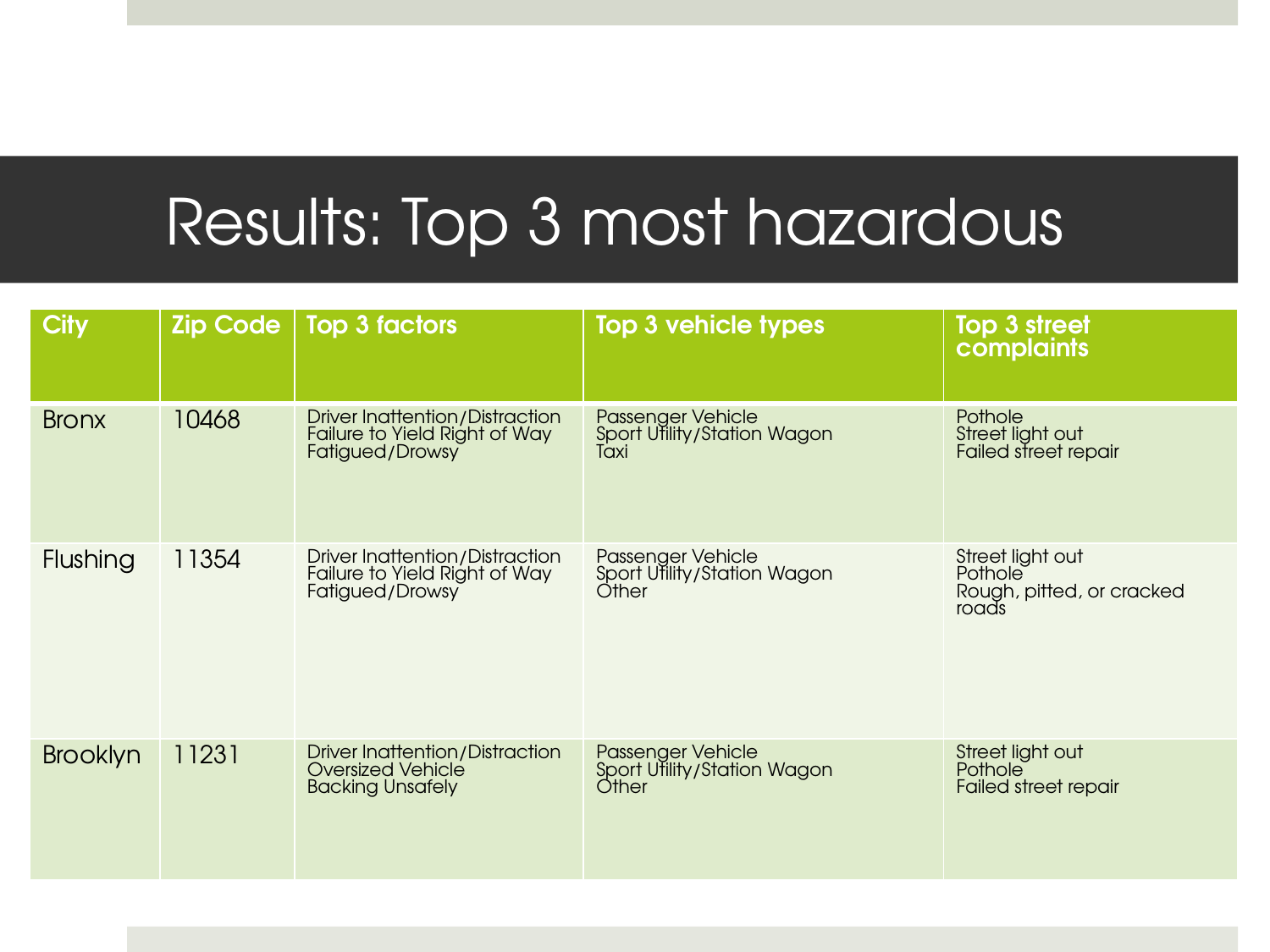

# Results: Top 3 most hazardous
| City | Zip Code | Top 3 factors | Top 3 vehicle types | Top 3 street complaints |
| --- | --- | --- | --- | --- |
| Bronx | 10468 | Driver Inattention/Distraction Failure to Yield Right of Way Fatigued/Drowsy | Passenger Vehicle Sport Utility/Station Wagon Taxi | Pothole Street light out Failed street repair |
| Flushing | 11354 | Driver Inattention/Distraction Failure to Yield Right of Way Fatigued/Drowsy | Passenger Vehicle Sport Utility/Station Wagon Other | Street light out Pothole Rough, pitted, or cracked roads |
| Brooklyn | 11231 | Driver Inattention/Distraction Oversized Vehicle Backing Unsafely | Passenger Vehicle Sport Utility/Station Wagon Other | Street light out Pothole Failed street repair |